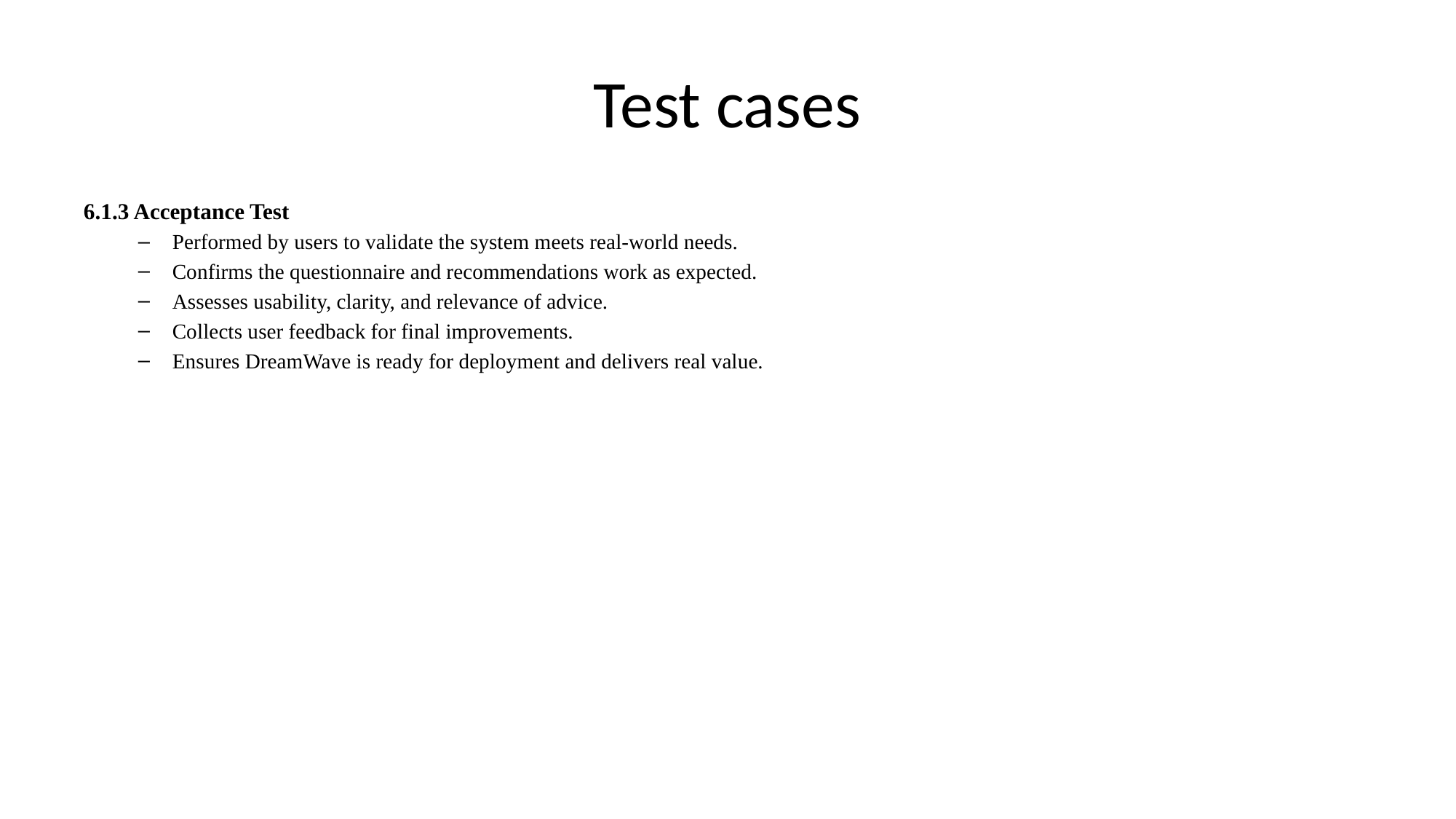

# Test cases
6.1.3 Acceptance Test
Performed by users to validate the system meets real-world needs.
Confirms the questionnaire and recommendations work as expected.
Assesses usability, clarity, and relevance of advice.
Collects user feedback for final improvements.
Ensures DreamWave is ready for deployment and delivers real value.